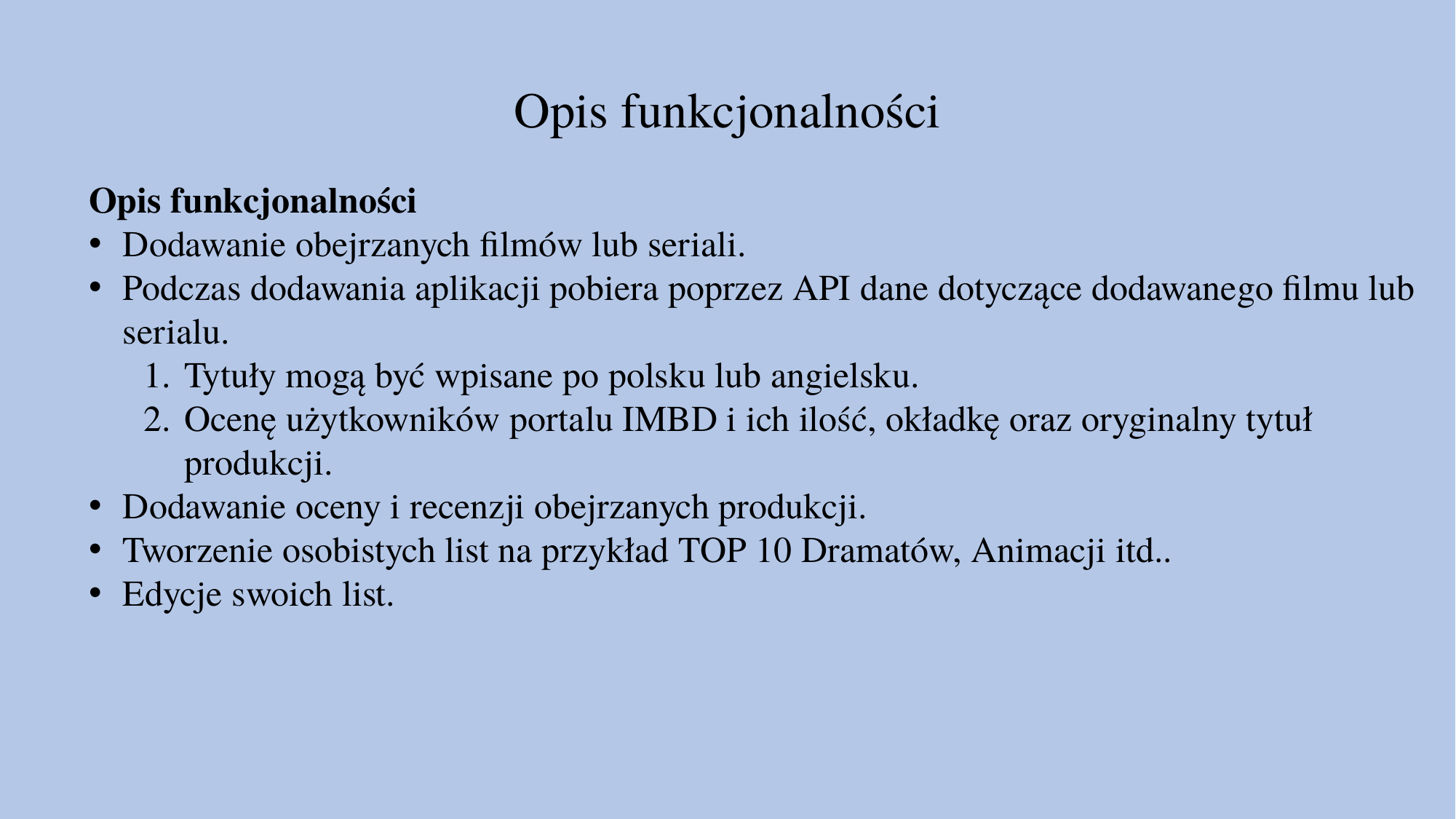

# Opis funkcjonalności
Opis funkcjonalności
Dodawanie obejrzanych filmów lub seriali.
Podczas dodawania aplikacji pobiera poprzez API dane dotyczące dodawanego filmu lub serialu.
Tytuły mogą być wpisane po polsku lub angielsku.
Ocenę użytkowników portalu IMBD i ich ilość, okładkę oraz oryginalny tytuł produkcji.
Dodawanie oceny i recenzji obejrzanych produkcji.
Tworzenie osobistych list na przykład TOP 10 Dramatów, Animacji itd..
Edycje swoich list.